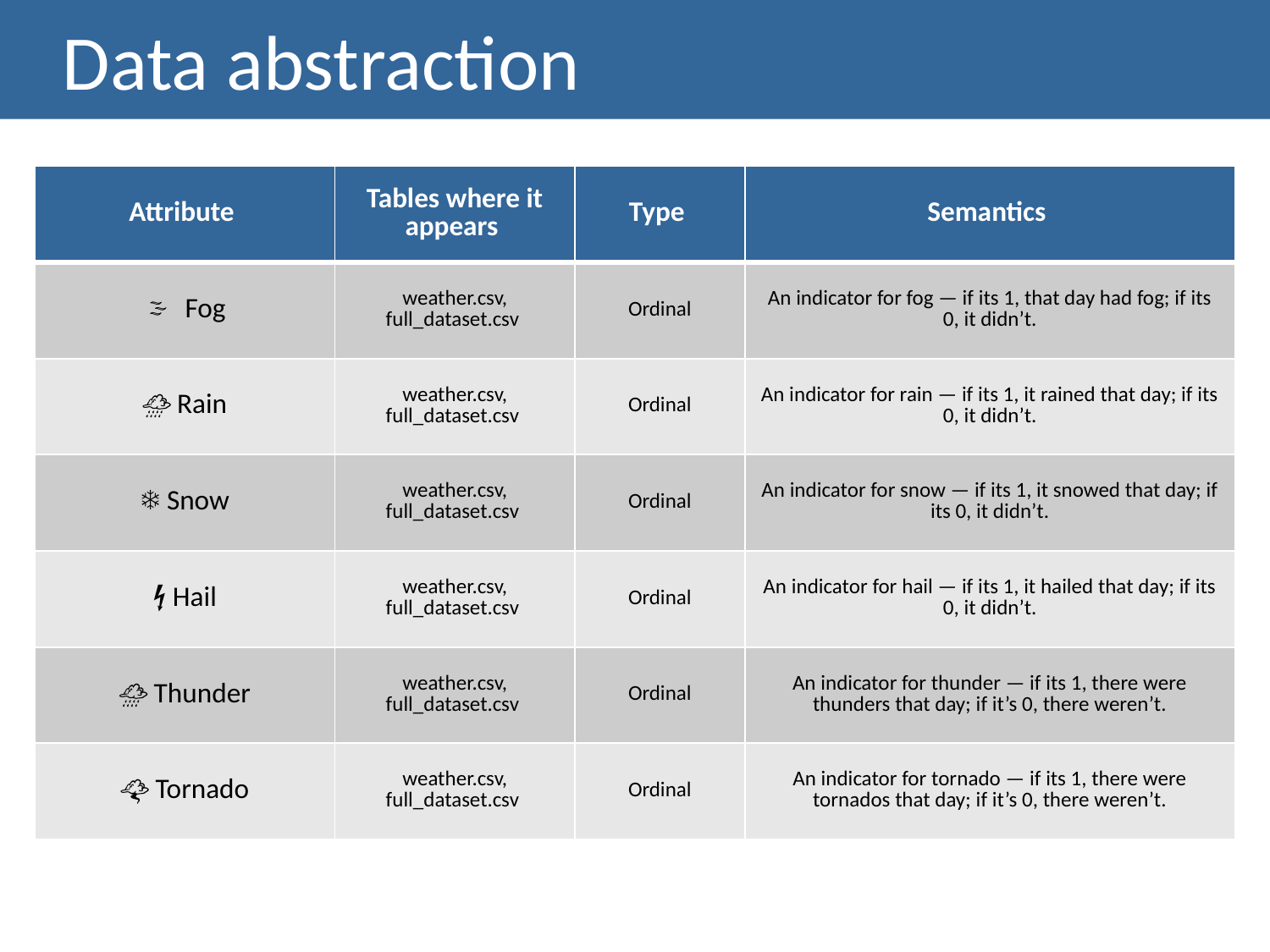

# Data abstraction
| Attribute | Tables where it appears | Type | Semantics |
| --- | --- | --- | --- |
| 🌫 Fog | weather.csv, full\_dataset.csv | Ordinal | An indicator for fog — if its 1, that day had fog; if its 0, it didn’t. |
| 🌧 Rain | weather.csv, full\_dataset.csv | Ordinal | An indicator for rain — if its 1, it rained that day; if its 0, it didn’t. |
| ❄️ Snow | weather.csv, full\_dataset.csv | Ordinal | An indicator for snow — if its 1, it snowed that day; if its 0, it didn’t. |
| ⚡️ Hail | weather.csv, full\_dataset.csv | Ordinal | An indicator for hail — if its 1, it hailed that day; if its 0, it didn’t. |
| 🌧 Thunder | weather.csv, full\_dataset.csv | Ordinal | An indicator for thunder — if its 1, there were thunders that day; if it’s 0, there weren’t. |
| 🌪 Tornado | weather.csv, full\_dataset.csv | Ordinal | An indicator for tornado — if its 1, there were tornados that day; if it’s 0, there weren’t. |